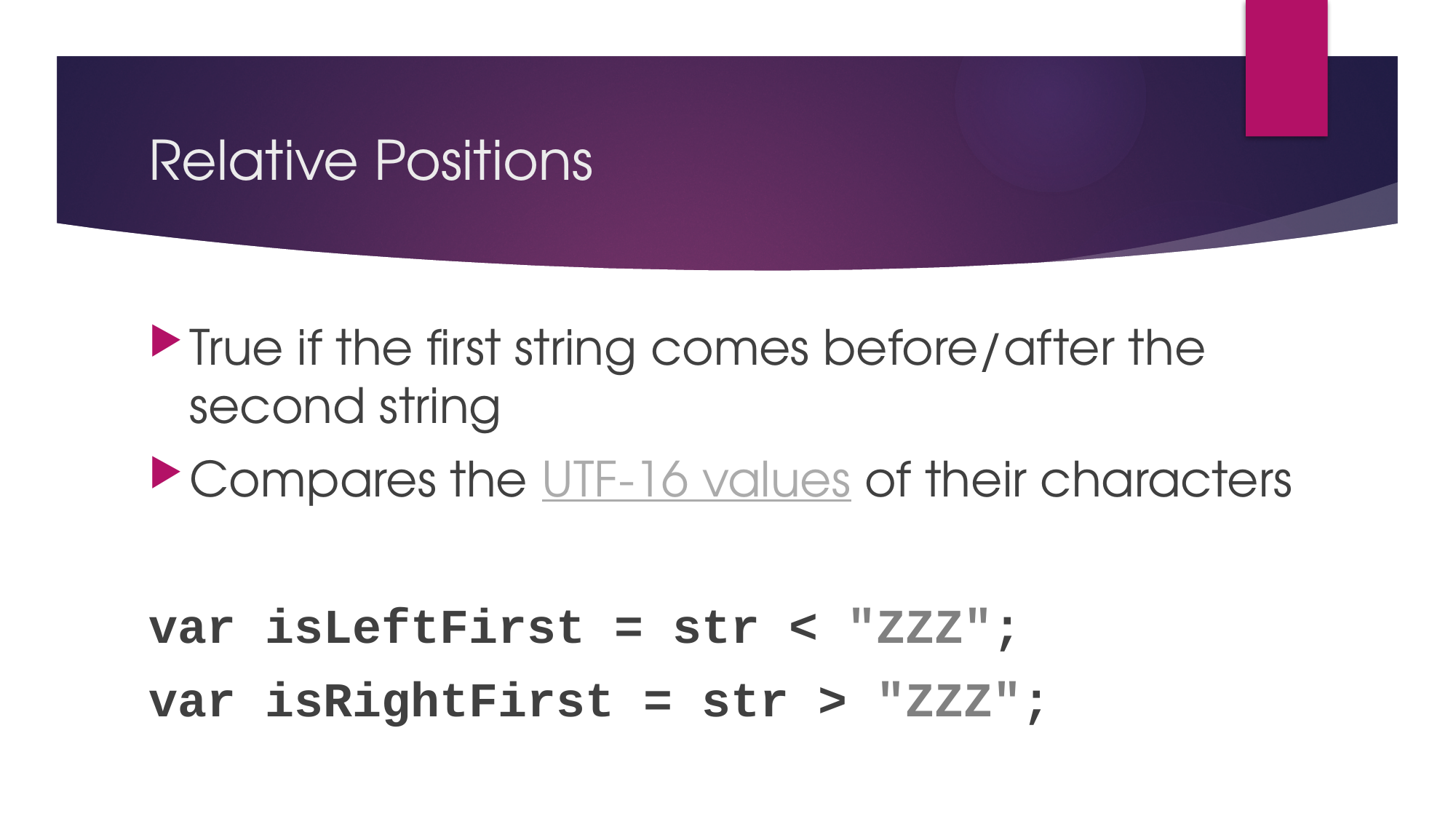

# Relative Positions
True if the first string comes before/after the second string
Compares the UTF-16 values of their characters

var isLeftFirst = str < "ZZZ";
var isRightFirst = str > "ZZZ";